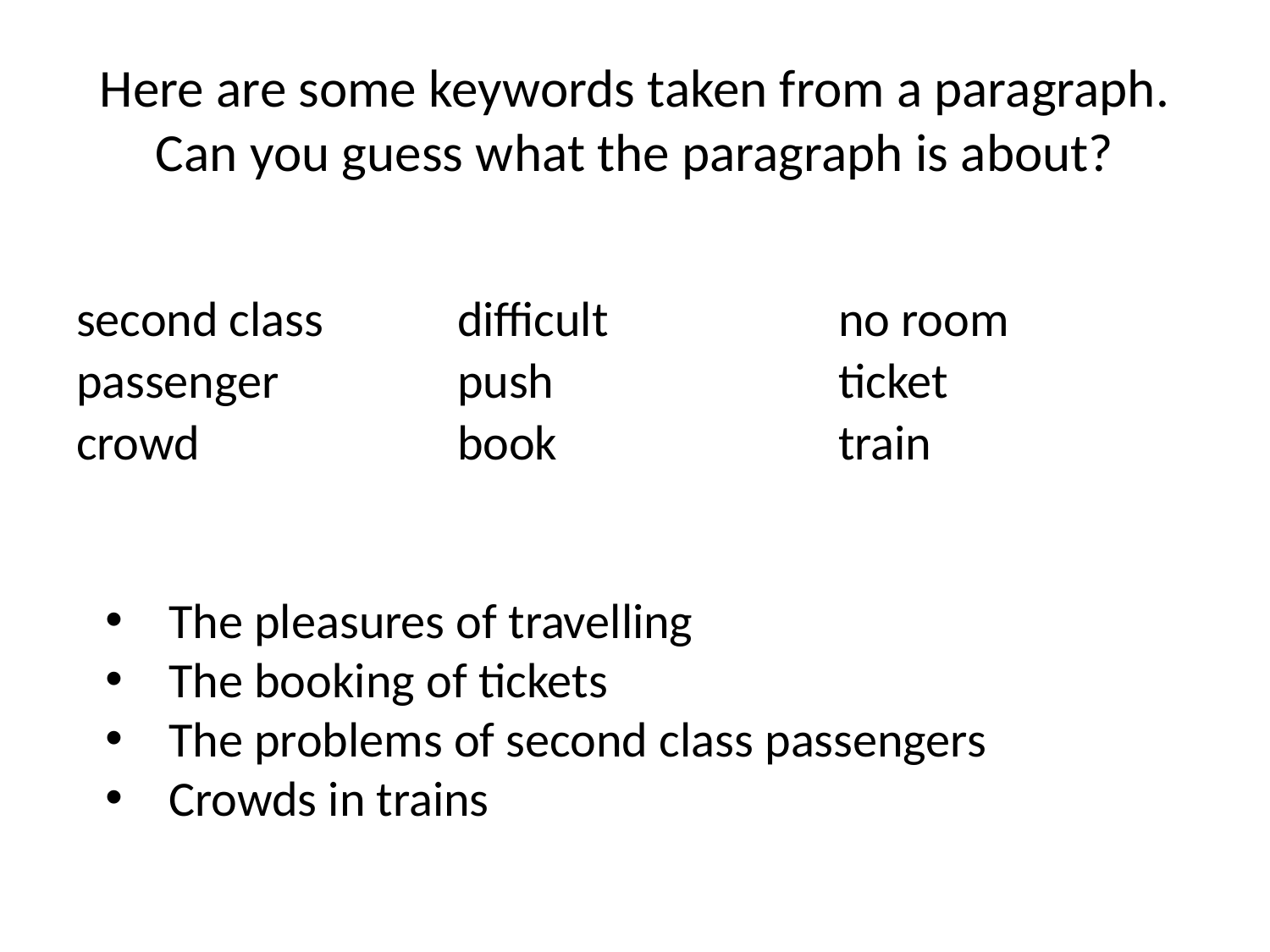

# Here are some keywords taken from a paragraph. Can you guess what the paragraph is about?
| second class | difficult | no room |
| --- | --- | --- |
| passenger | push | ticket |
| crowd | book | train |
The pleasures of travelling
The booking of tickets
The problems of second class passengers
Crowds in trains